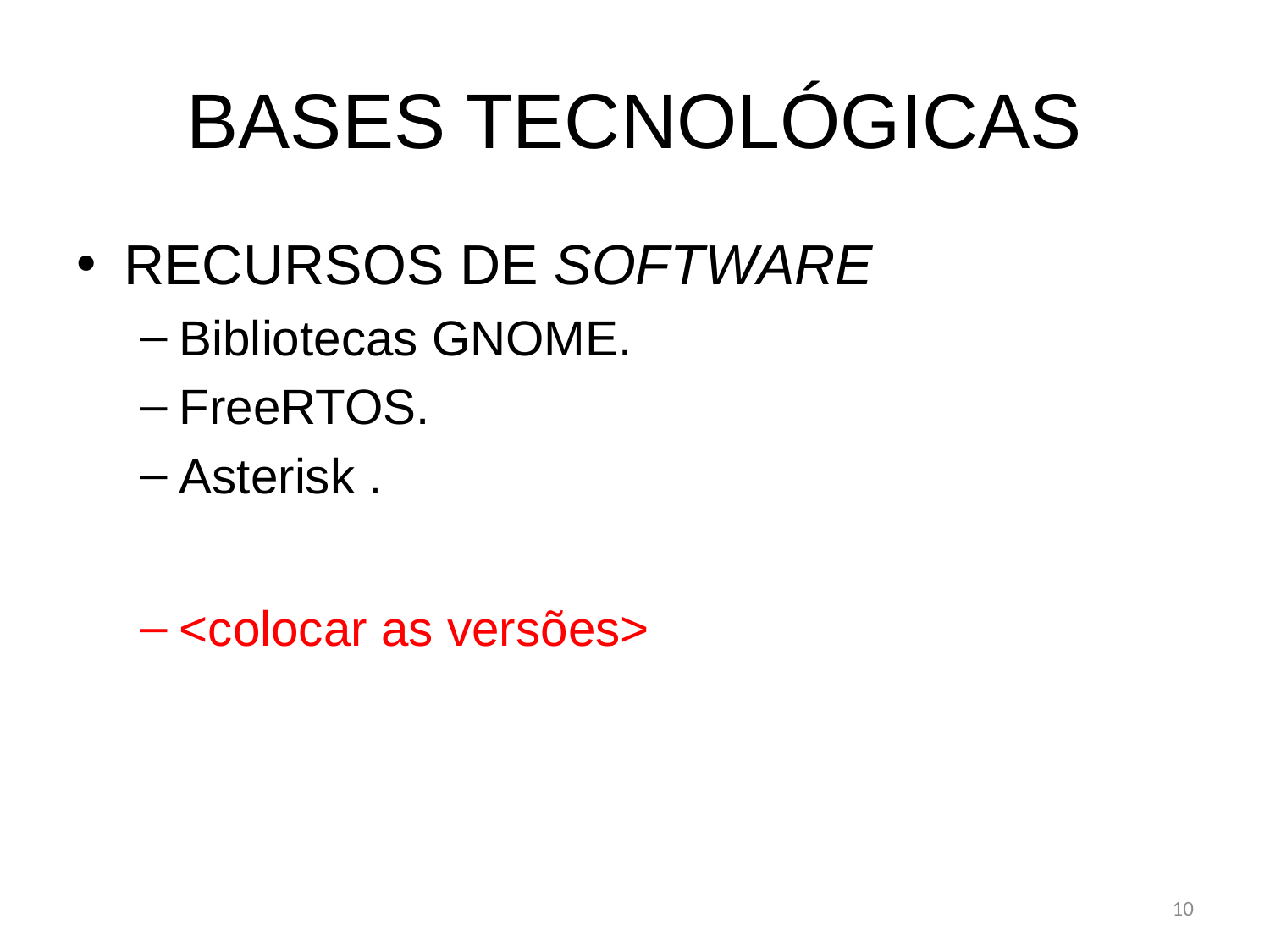

# BASES TECNOLÓGICAS
RECURSOS DE SOFTWARE
Bibliotecas GNOME.
FreeRTOS.
Asterisk .

<colocar as versões>
10